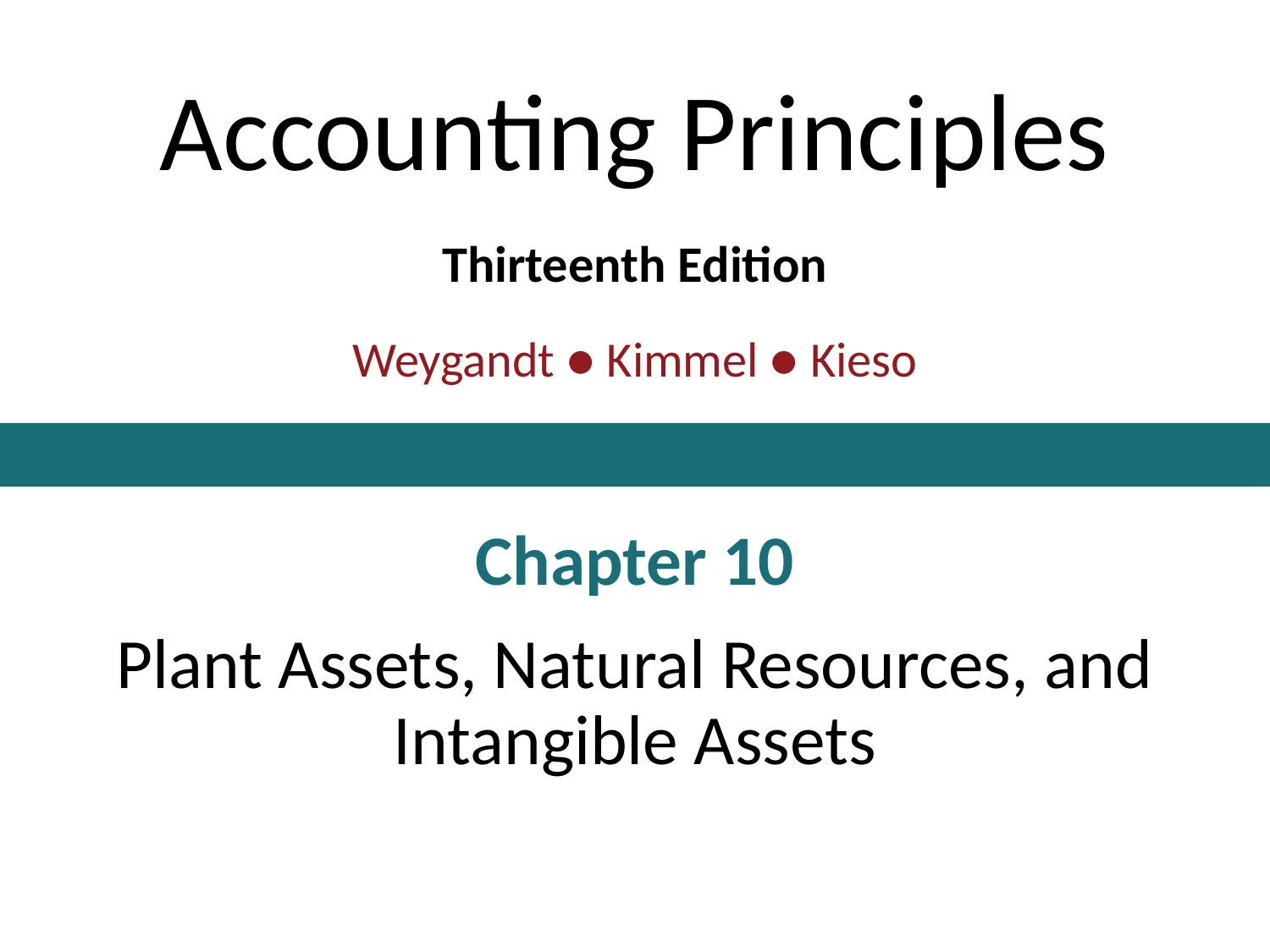

# Accounting Principles
Thirteenth Edition
Weygandt ● Kimmel ● Kieso
Chapter 10
Plant Assets, Natural Resources, and Intangible Assets
This slide deck contains animations. Please disable animations if they cause issues with your device.